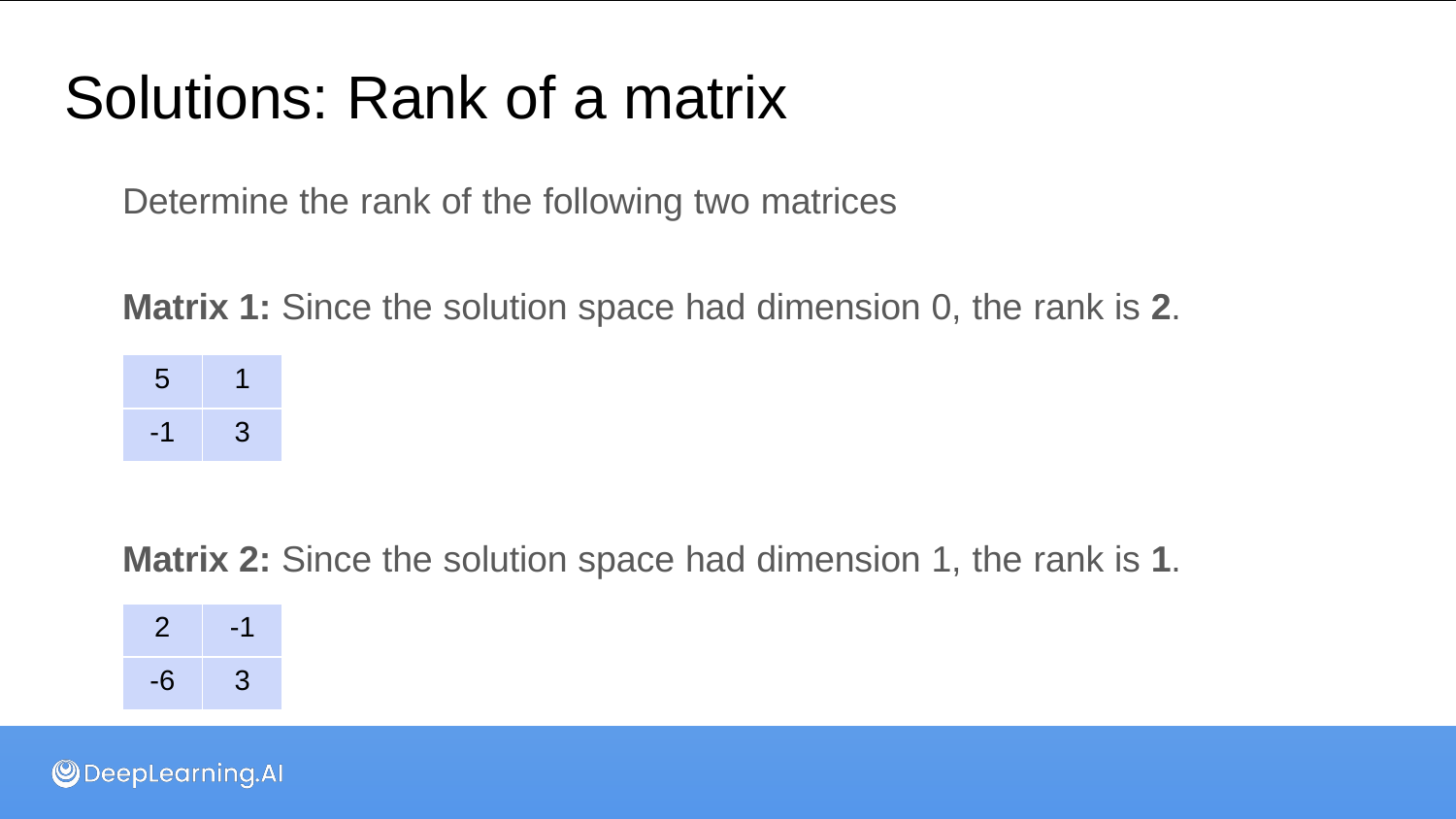

# Solutions: Rank of a matrix
Determine the rank of the following two matrices

Matrix 1: Since the solution space had dimension 0, the rank is 2.
| 5 | 1 |
| --- | --- |
| -1 | 3 |
Matrix 2: Since the solution space had dimension 1, the rank is 1.
| 2 | -1 |
| --- | --- |
| -6 | 3 |